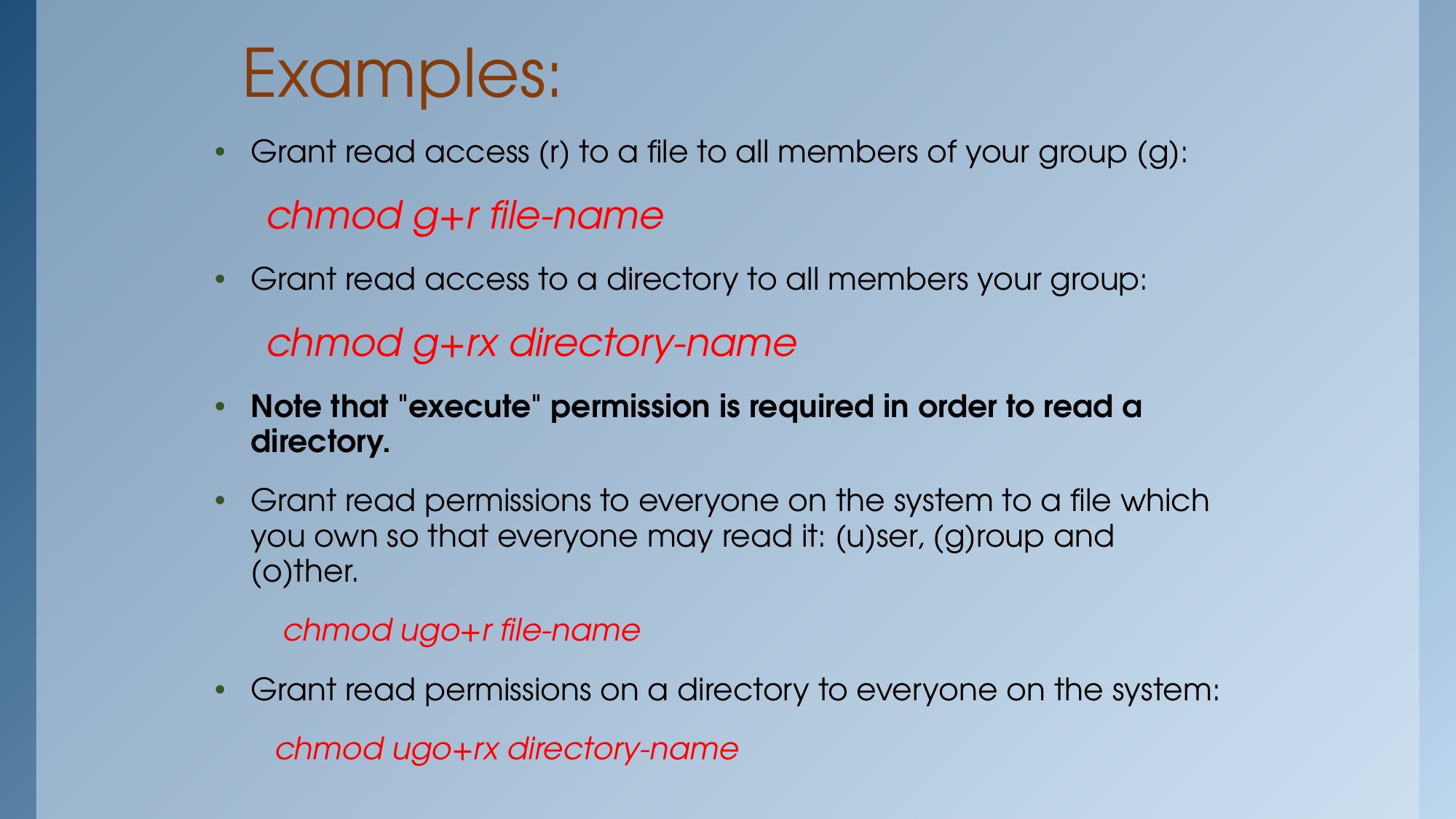

# Examples:
Grant read access (r) to a file to all members of your group (g):
      chmod g+r file-name
Grant read access to a directory to all members your group:
      chmod g+rx directory-name
Note that "execute" permission is required in order to read a directory.
Grant read permissions to everyone on the system to a file which you own so that everyone may read it: (u)ser, (g)roup and (o)ther.
        chmod ugo+r file-name
Grant read permissions on a directory to everyone on the system:
       chmod ugo+rx directory-name